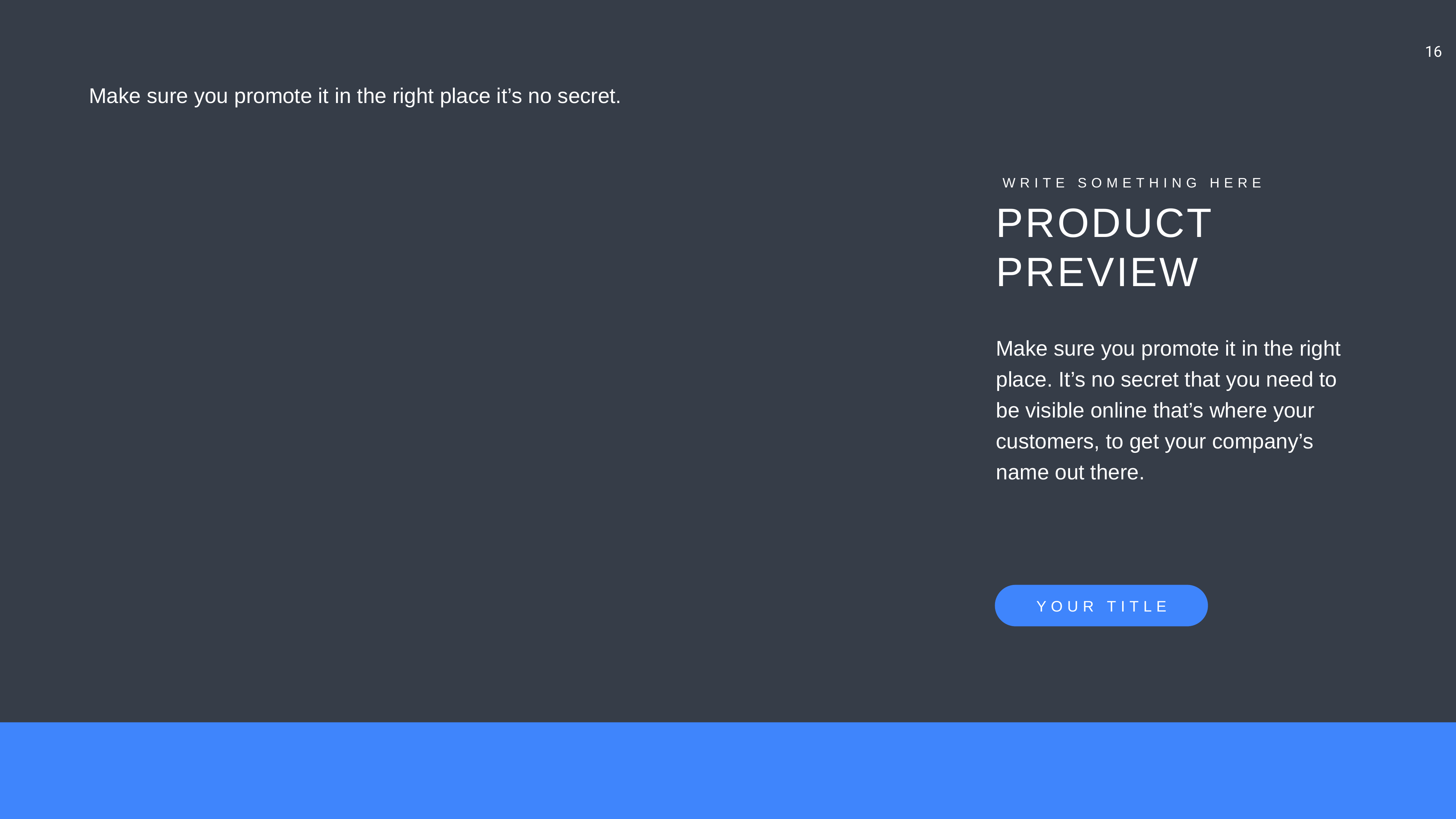

Make sure you promote it in the right place it’s no secret.
WRITE SOMETHING HERE
PRODUCT PREVIEW
Make sure you promote it in the right place. It’s no secret that you need to be visible online that’s where your customers, to get your company’s name out there.

YOUR TITLE